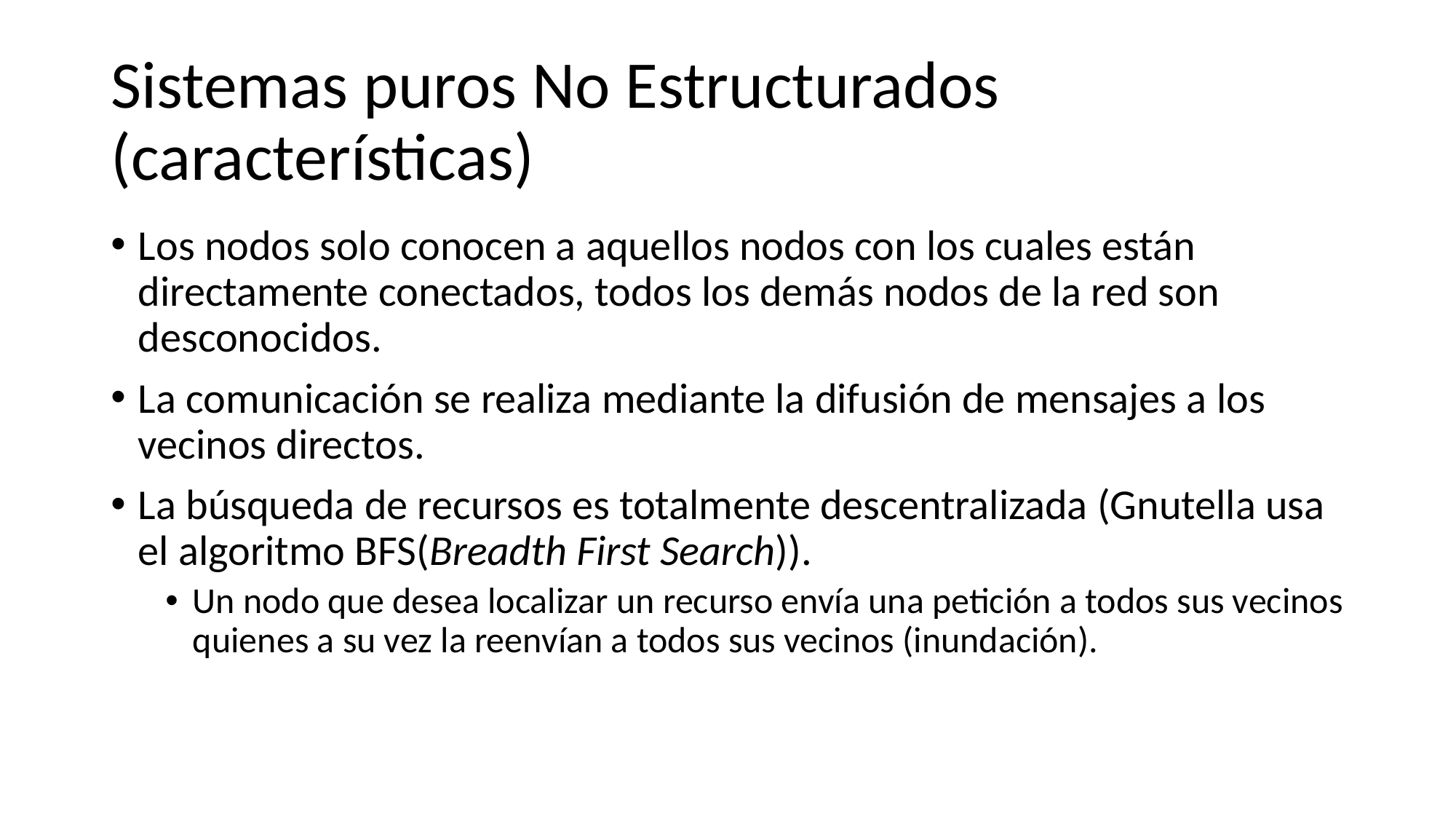

# Sistemas puros No Estructurados (características)
Los nodos solo conocen a aquellos nodos con los cuales están directamente conectados, todos los demás nodos de la red son desconocidos.
La comunicación se realiza mediante la difusión de mensajes a los vecinos directos.
La búsqueda de recursos es totalmente descentralizada (Gnutella usa el algoritmo BFS(Breadth First Search)).
Un nodo que desea localizar un recurso envía una petición a todos sus vecinos quienes a su vez la reenvían a todos sus vecinos (inundación).